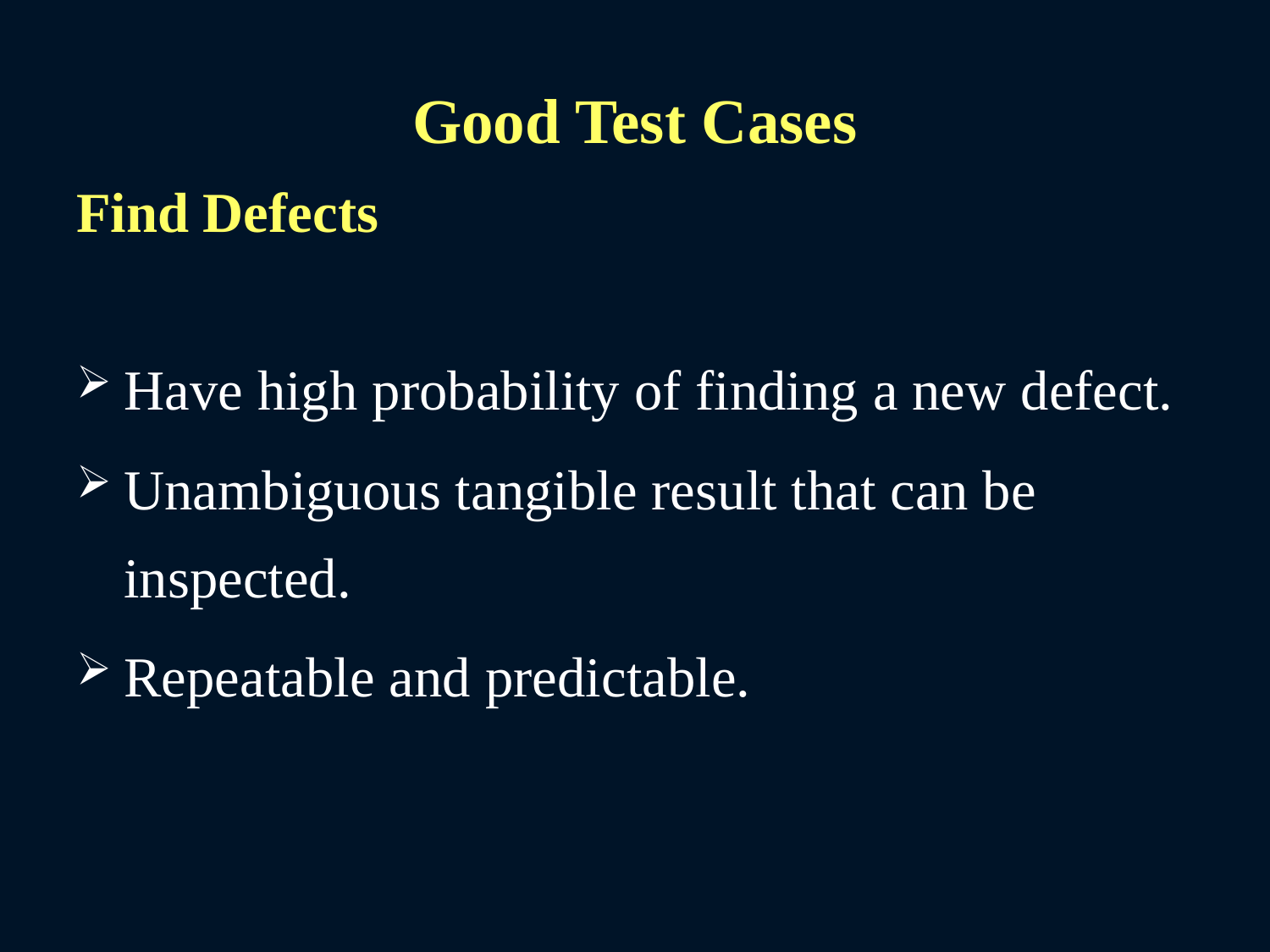

# Good Test Cases
Find Defects

Have high probability of finding a new defect.
Unambiguous tangible result that can be inspected.
Repeatable and predictable.